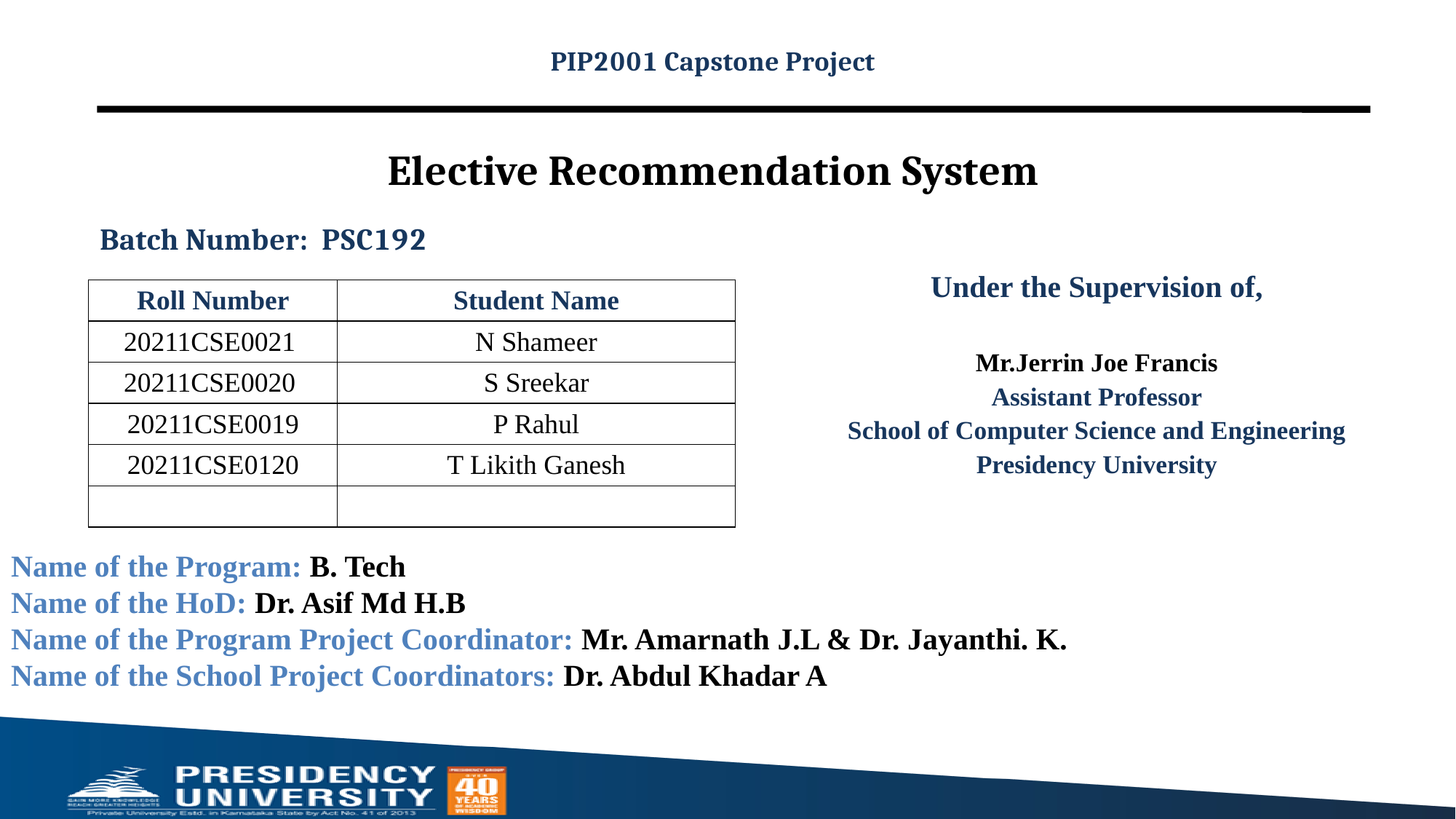

PIP2001 Capstone Project
# Elective Recommendation System
Batch Number:  PSC192

Under the Supervision of,

Mr.Jerrin Joe Francis
Assistant Professor
School of Computer Science and Engineering
Presidency University

| Roll Number | Student Name |
| --- | --- |
| 20211CSE0021 | N Shameer |
| 20211CSE0020 | S Sreekar |
| 20211CSE0019 | P Rahul |
| 20211CSE0120 | T Likith Ganesh |
|  |  |
Name of the Program: B. Tech
Name of the HoD: Dr. Asif Md H.B
Name of the Program Project Coordinator: Mr. Amarnath J.L & Dr. Jayanthi. K.
Name of the School Project Coordinators: Dr. Abdul Khadar A